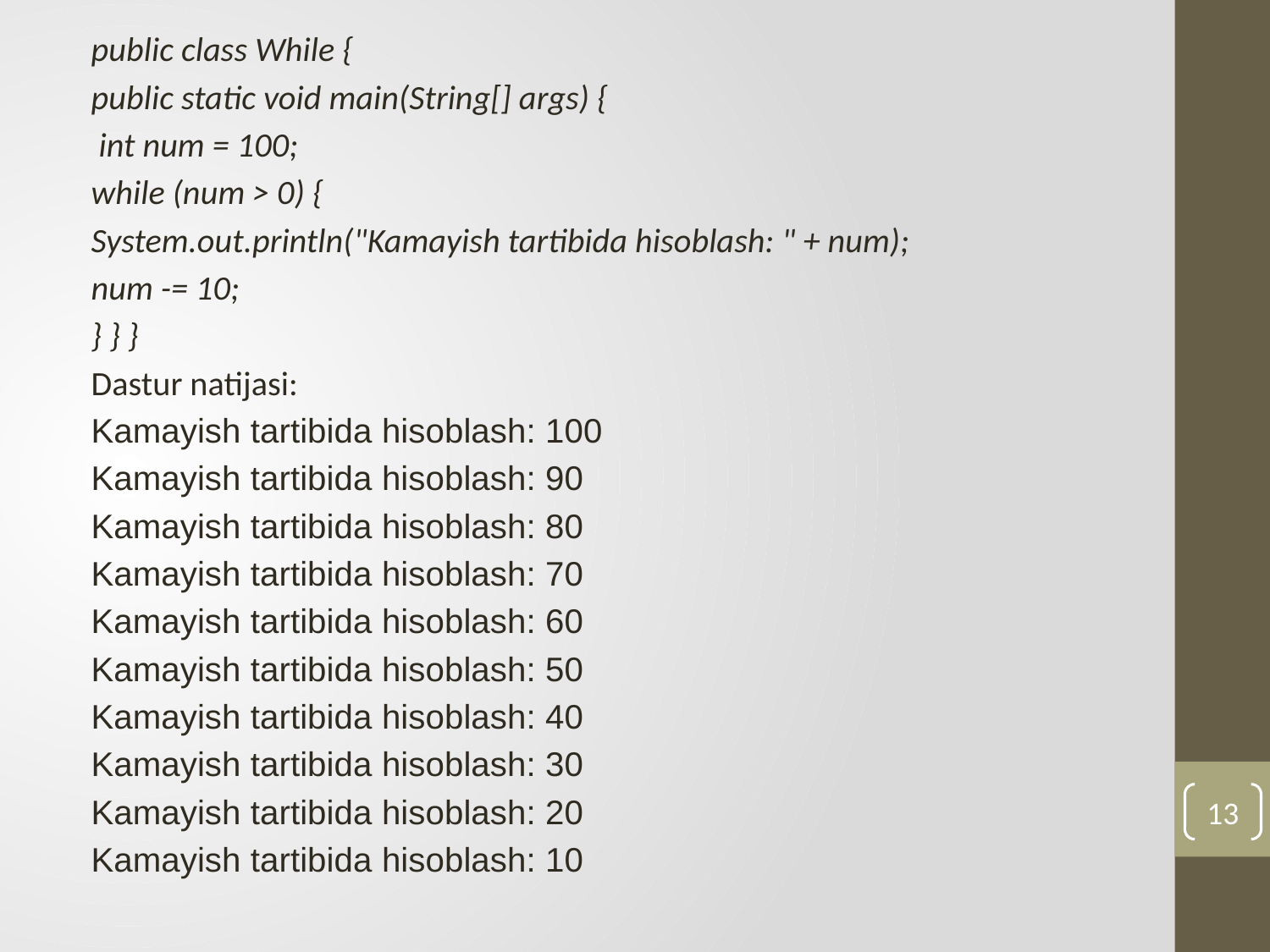

public class While {
	public static void main(String[] args) {
		 int num = 100;
		while (num > 0) {
	System.out.println("Kamayish tartibida hisoblash: " + num);
	num -= 10;
} } }
Dastur natijasi:
Kamayish tartibida hisoblash: 100
Kamayish tartibida hisoblash: 90
Kamayish tartibida hisoblash: 80
Kamayish tartibida hisoblash: 70
Kamayish tartibida hisoblash: 60
Kamayish tartibida hisoblash: 50
Kamayish tartibida hisoblash: 40
Kamayish tartibida hisoblash: 30
Kamayish tartibida hisoblash: 20
Kamayish tartibida hisoblash: 10
13